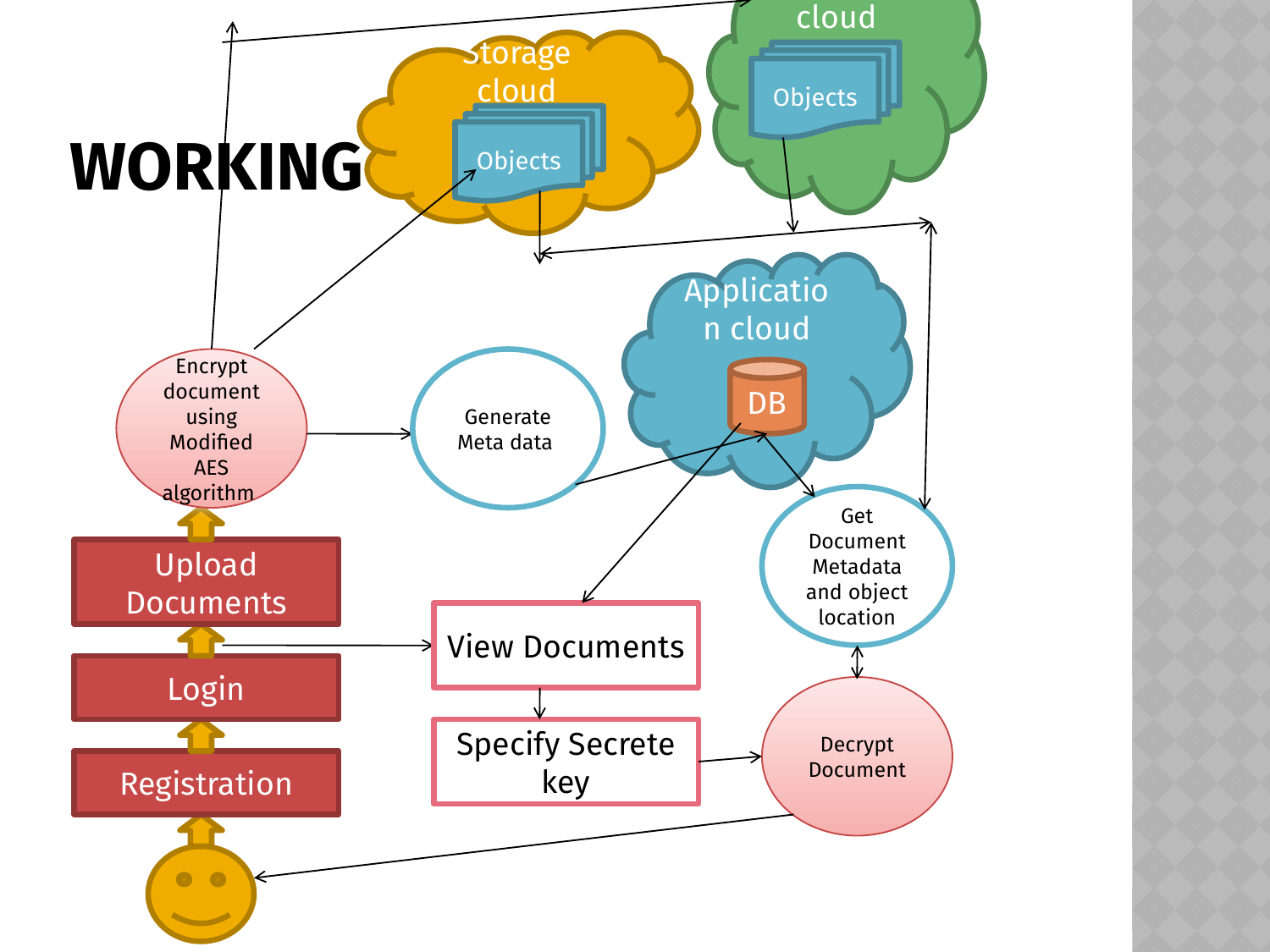

Backup cloud

Storage cloud

Objects
# Working
Objects

Application cloud

Encrypt document using Modified AES algorithm
Generate Meta data
DB
Get Document Metadata and object location

Upload Documents
View Documents

Login
Decrypt Document

Specify Secrete key
Registration